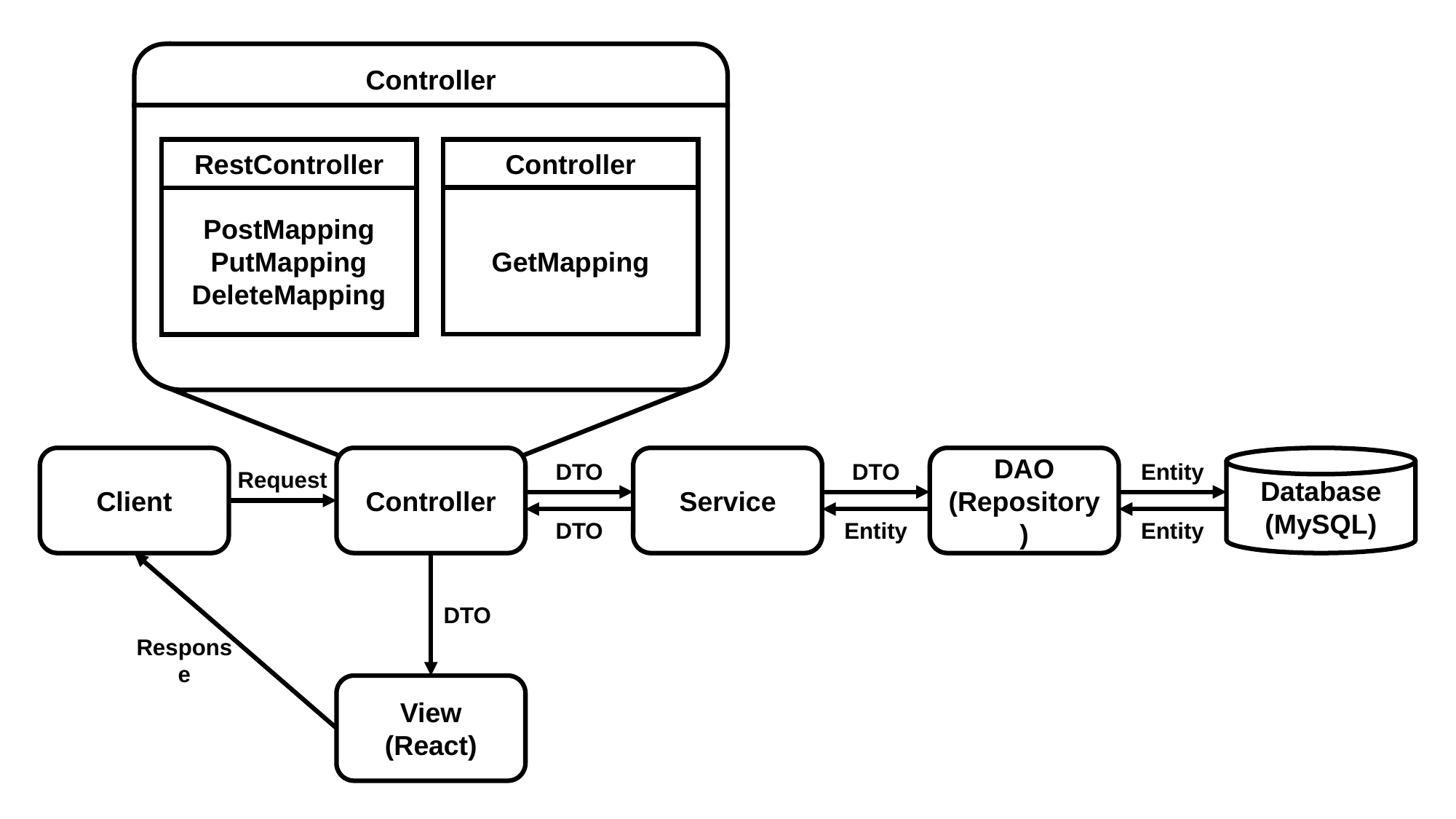

Controller

RestController
PostMapping
PutMapping
DeleteMapping
Controller
GetMapping
Client
Controller
Service
DAO
(Repository)
Database
(MySQL)
DTO
DTO
DTO
Entity
Entity
Entity
Request
DTO
Response
View
(React)